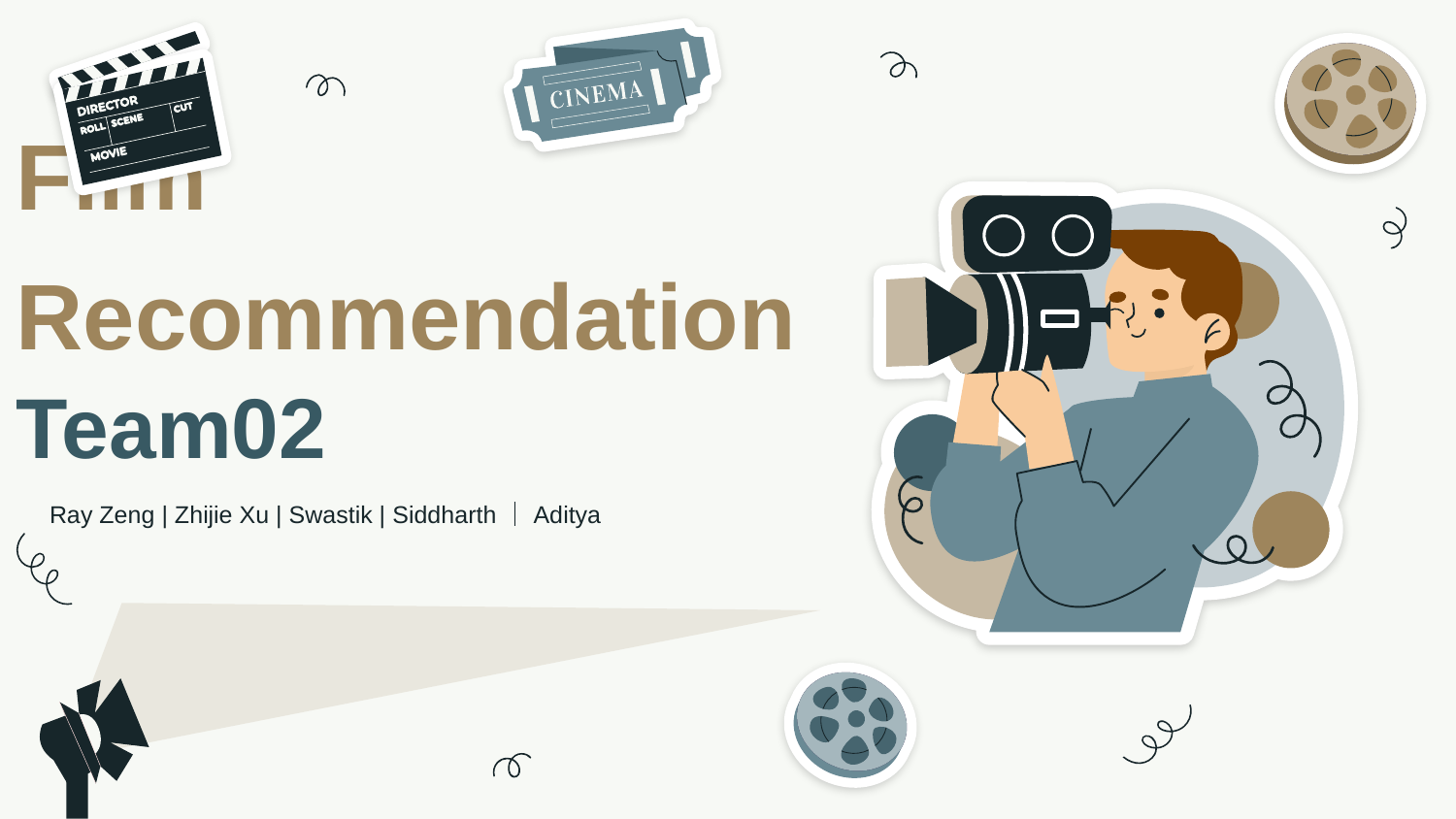

# Film Recommendation Team02
Ray Zeng | Zhijie Xu | Swastik | Siddharth｜Aditya